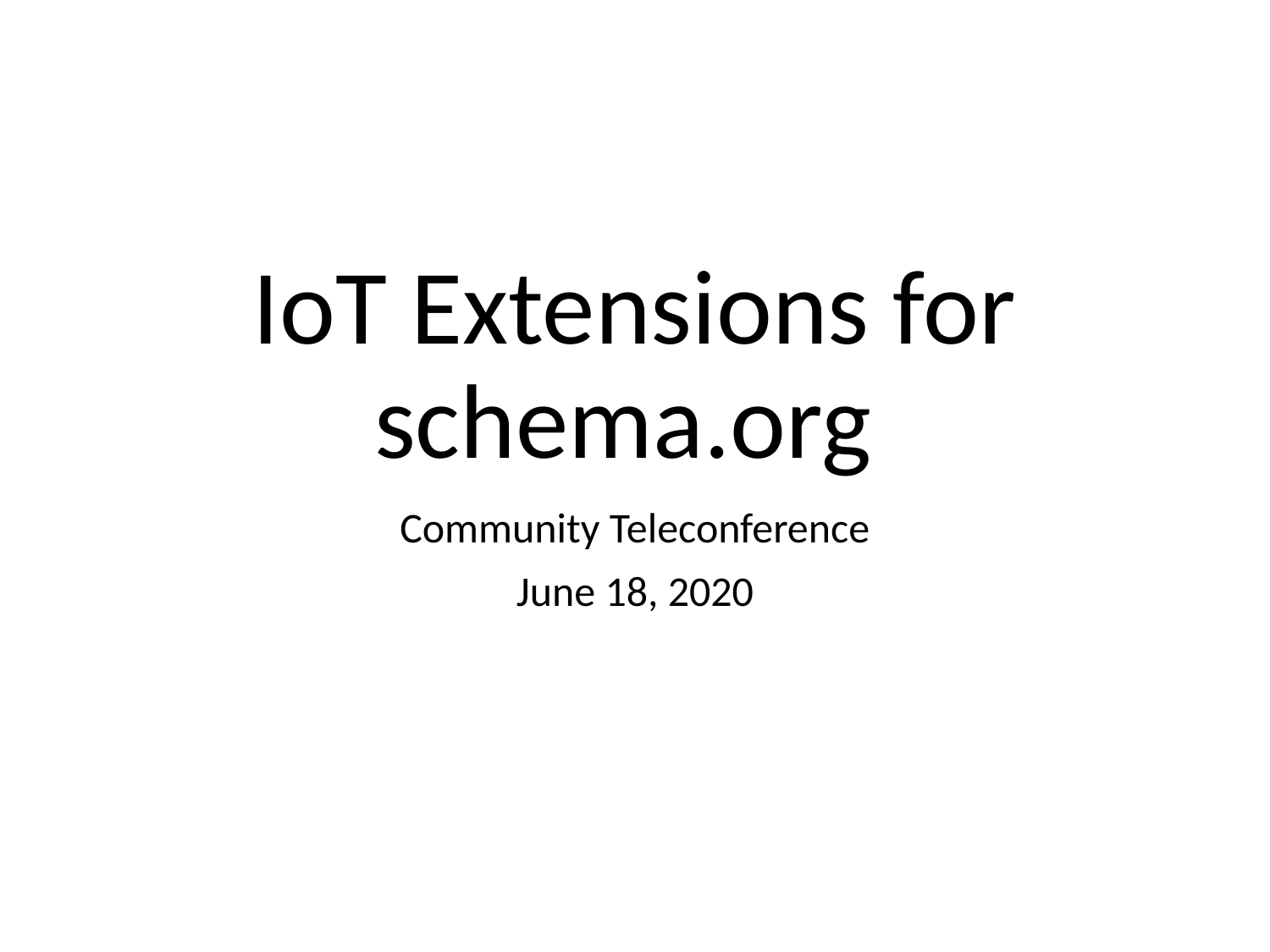

# IoT Extensions for schema.org
Community Teleconference
June 18, 2020